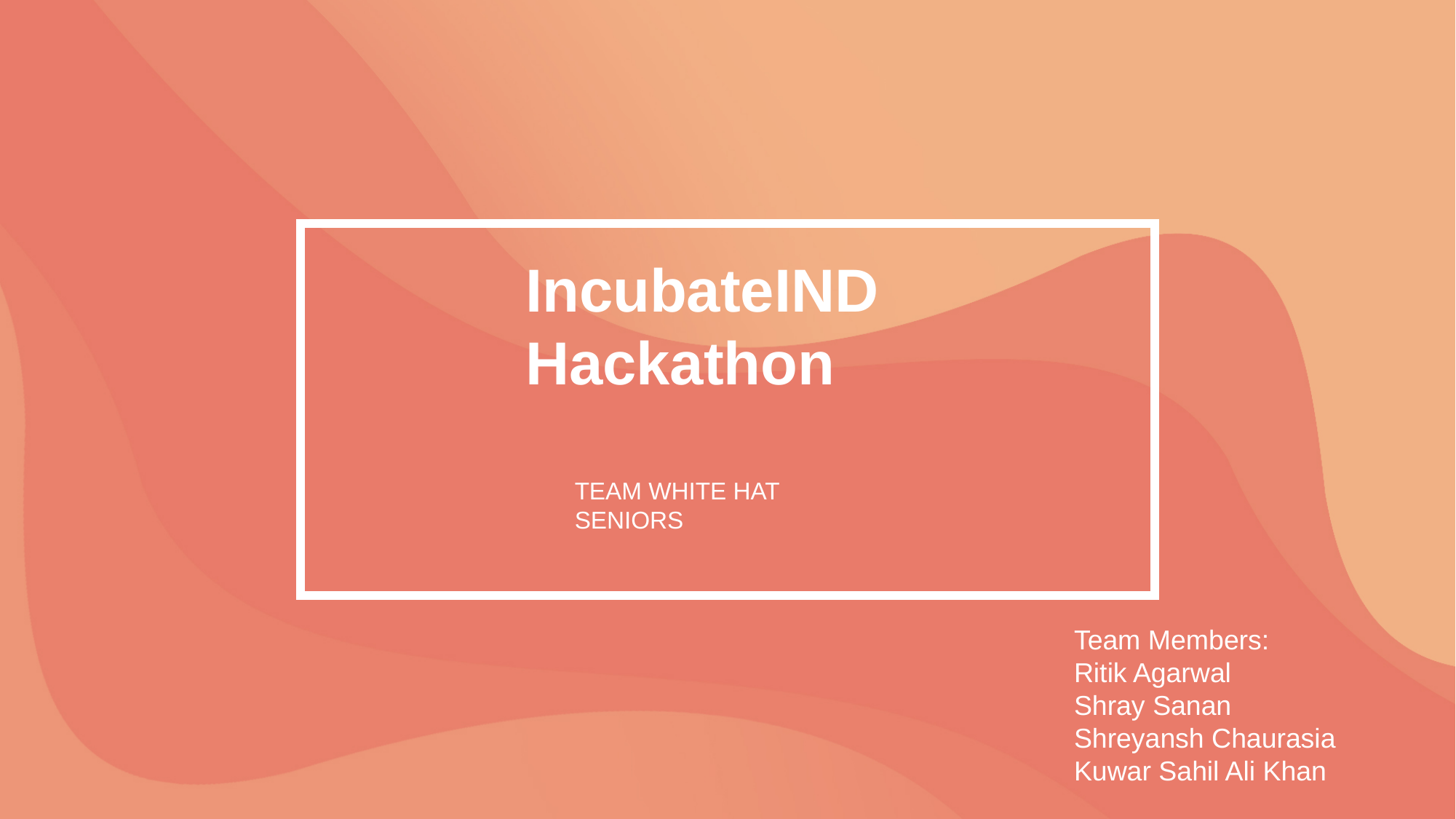

IncubateIND Hackathon
TEAM WHITE HAT SENIORS
Team Members:
Ritik Agarwal
Shray Sanan
Shreyansh Chaurasia
Kuwar Sahil Ali Khan